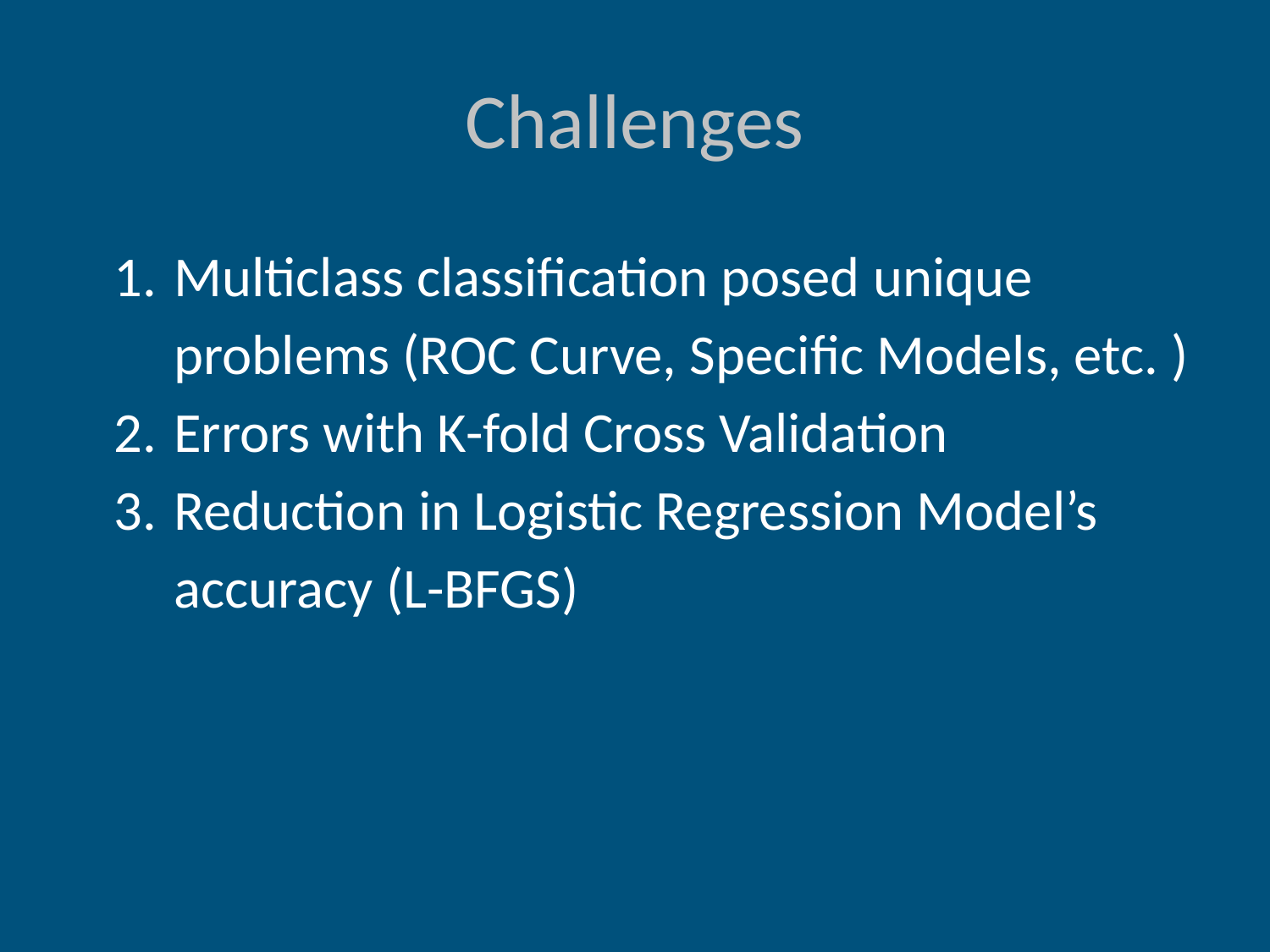

# Challenges
Multiclass classification posed unique problems (ROC Curve, Specific Models, etc. )
Errors with K-fold Cross Validation
Reduction in Logistic Regression Model’s accuracy (L-BFGS)